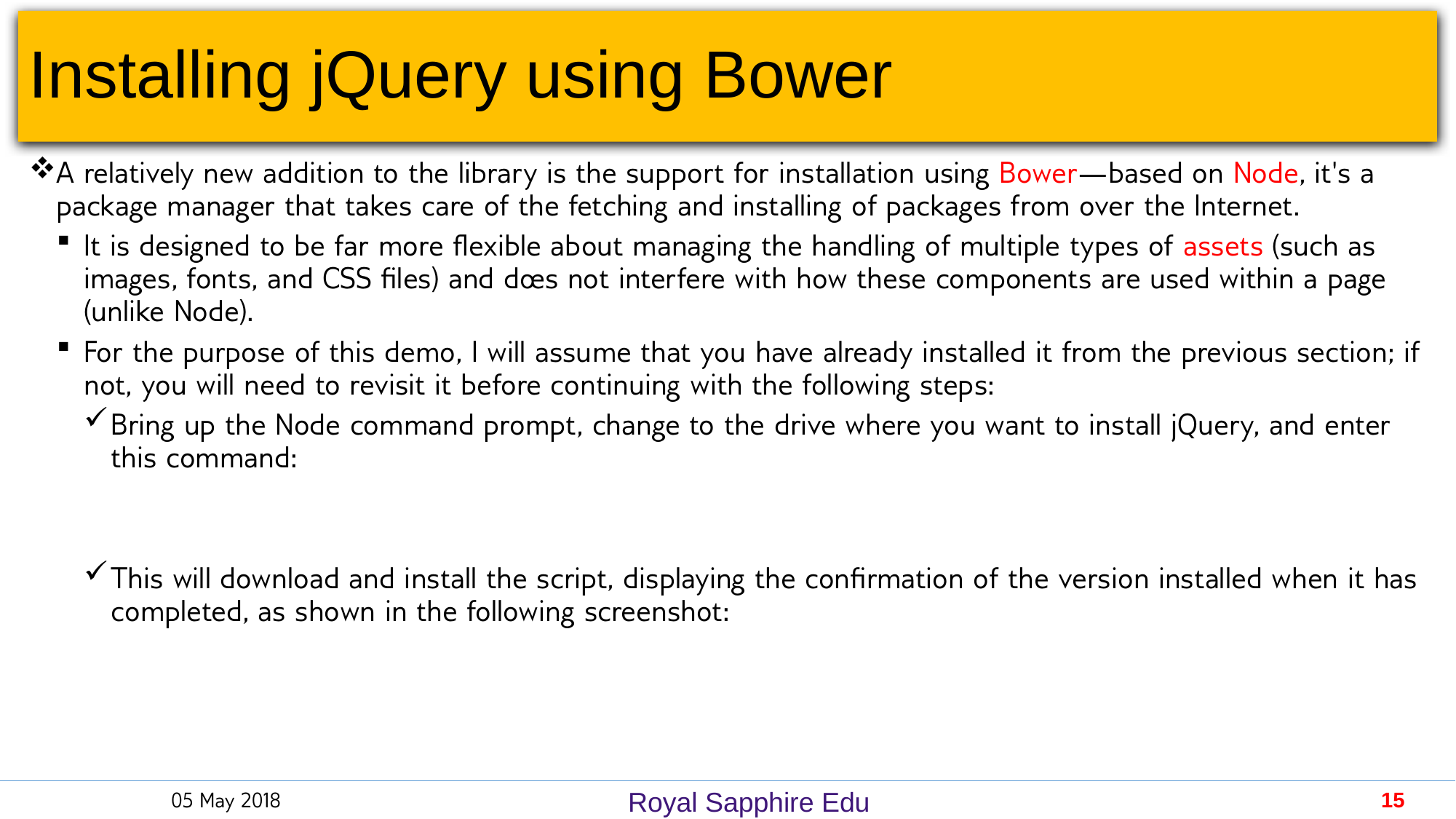

# Installing jQuery using Bower
A relatively new addition to the library is the support for installation using Bower—based on Node, it's a package manager that takes care of the fetching and installing of packages from over the Internet.
It is designed to be far more flexible about managing the handling of multiple types of assets (such as images, fonts, and CSS files) and does not interfere with how these components are used within a page (unlike Node).
For the purpose of this demo, I will assume that you have already installed it from the previous section; if not, you will need to revisit it before continuing with the following steps:
Bring up the Node command prompt, change to the drive where you want to install jQuery, and enter this command:

This will download and install the script, displaying the confirmation of the version installed when it has completed, as shown in the following screenshot:
05 May 2018
15